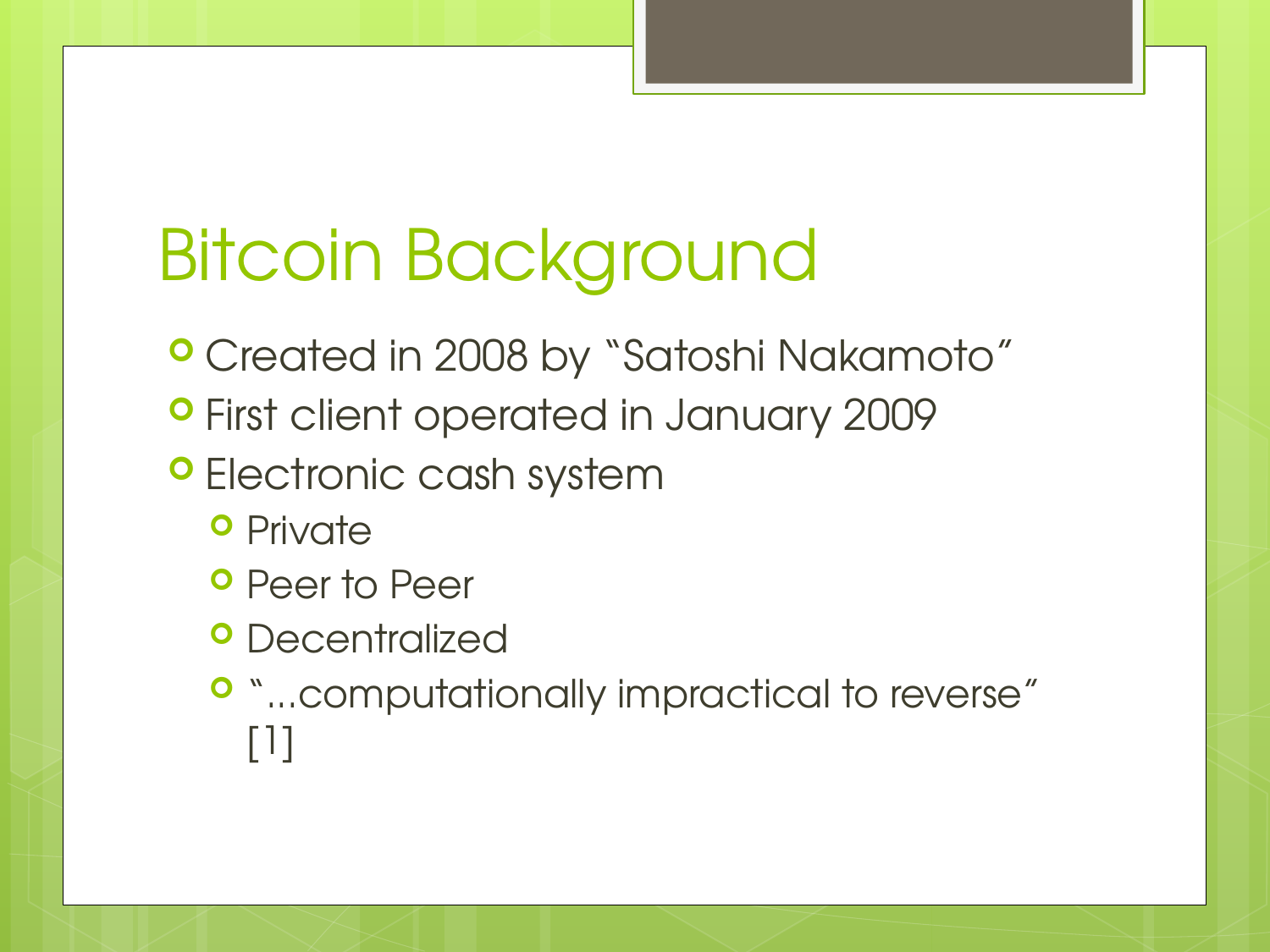

# Bitcoin Background
Created in 2008 by “Satoshi Nakamoto”
First client operated in January 2009
Electronic cash system
Private
Peer to Peer
Decentralized
“...computationally impractical to reverse” [1]